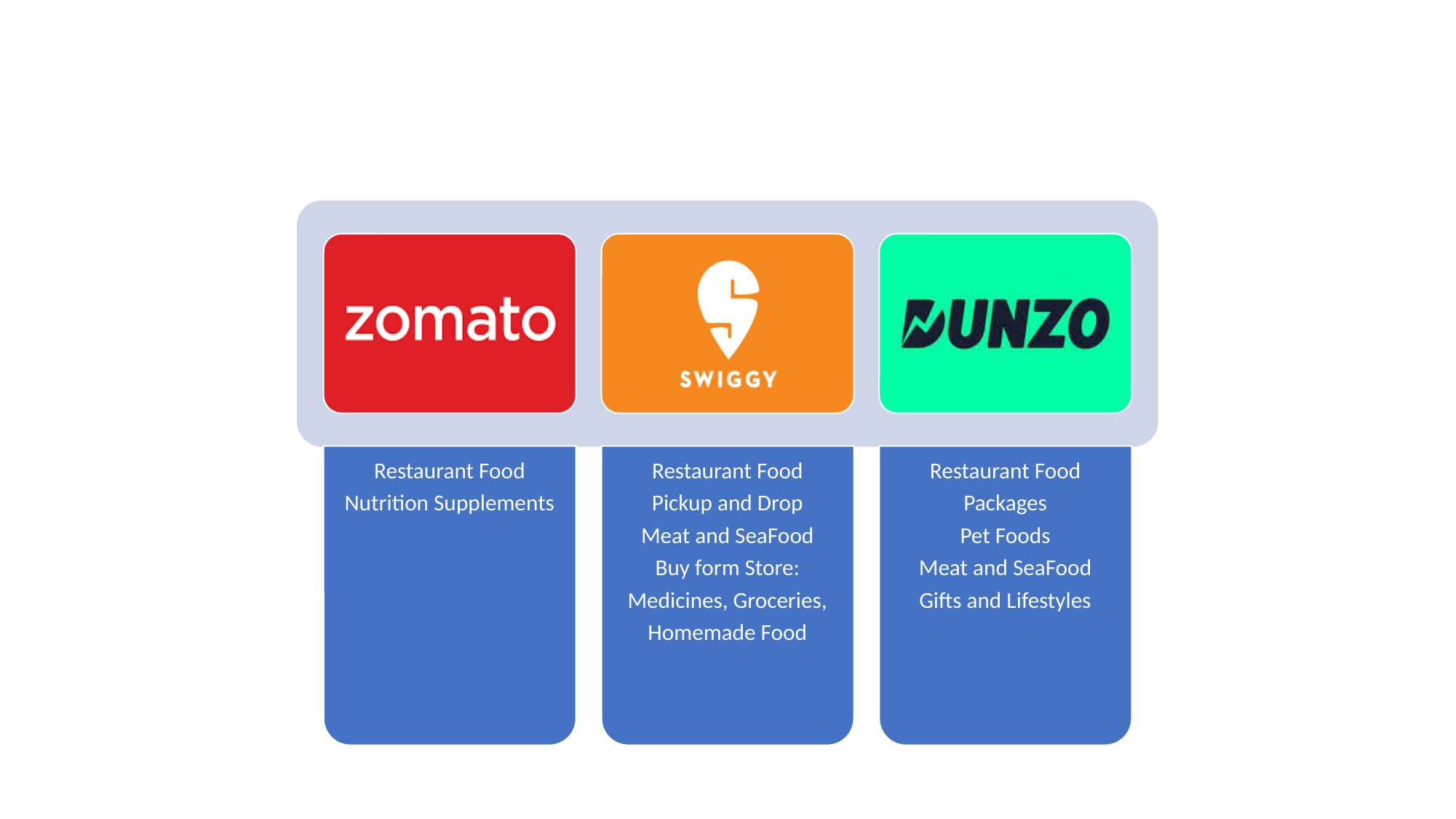

Restaurant Food
Nutrition Supplements

Restaurant Food
Pickup and Drop
Meat and SeaFood
Buy form Store:
Medicines, Groceries,
Homemade Food

Restaurant Food
Packages
Pet Foods
Meat and SeaFood
Gifts and Lifestyles